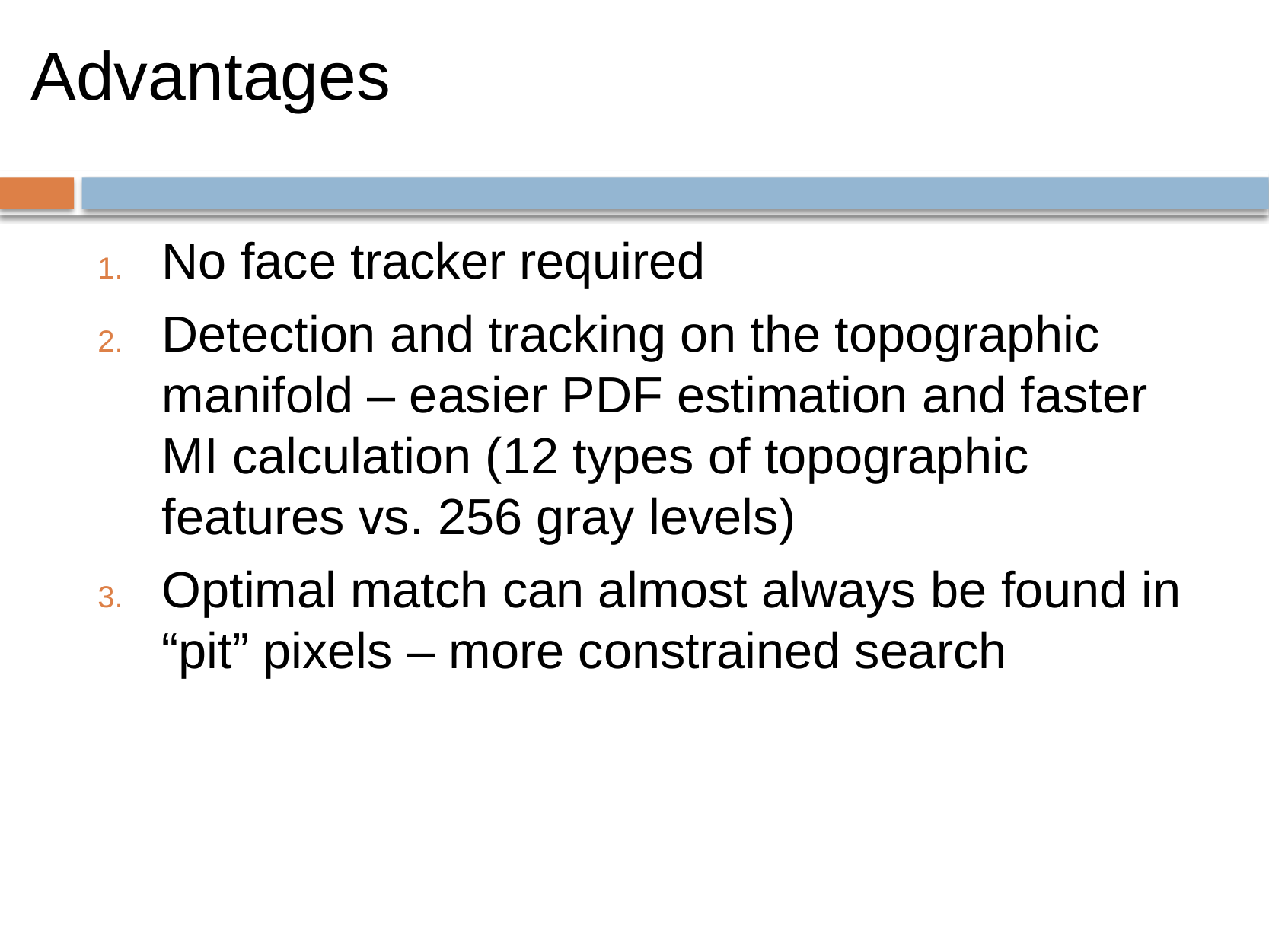

# Advantages
No face tracker required
Detection and tracking on the topographic manifold – easier PDF estimation and faster MI calculation (12 types of topographic features vs. 256 gray levels)
Optimal match can almost always be found in “pit” pixels – more constrained search